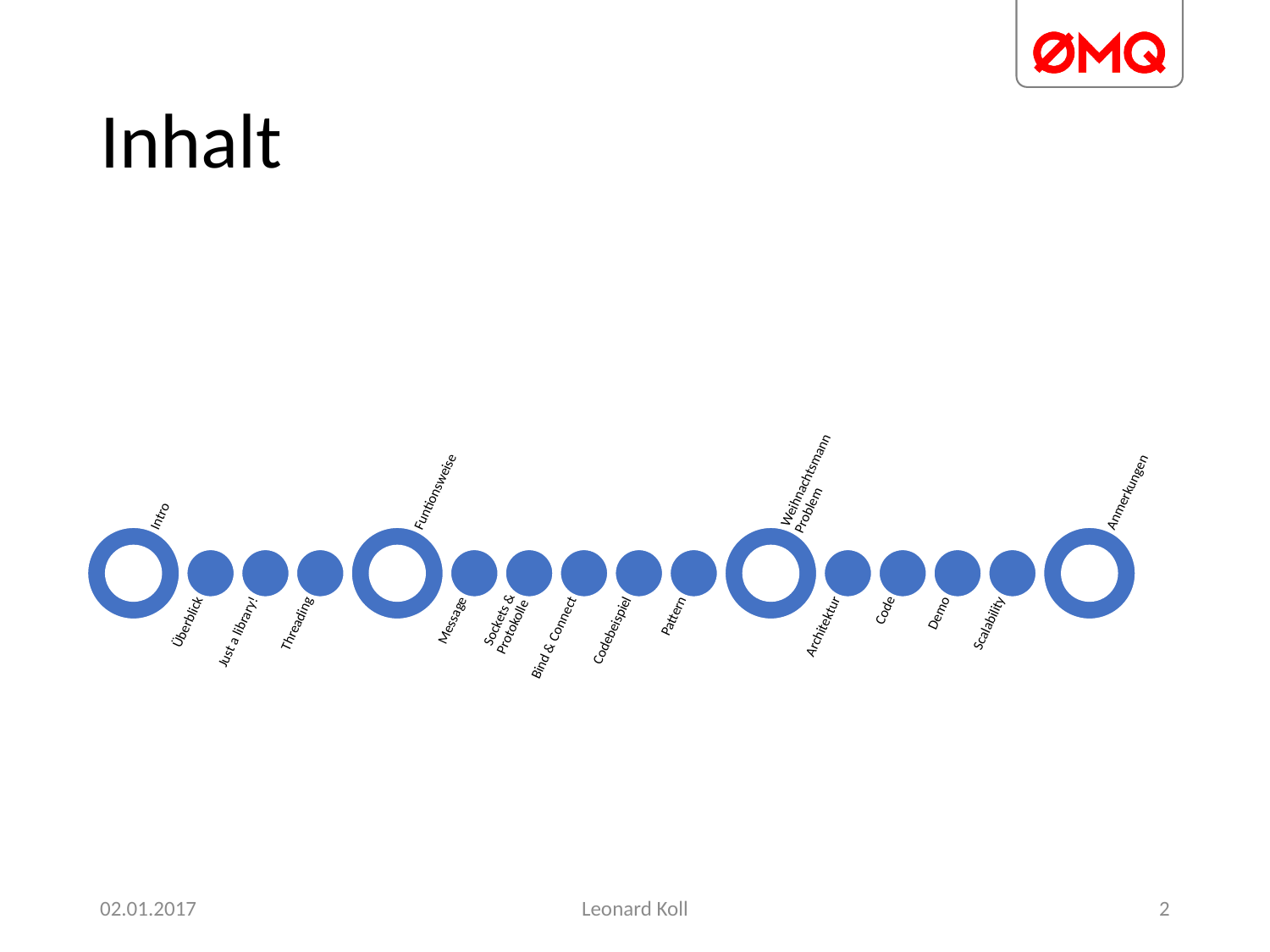

# Inhalt
Intro
Überblick
Just a library!
Threading
Funtionsweise
Message
Sockets & Protokolle
Bind & Connect
Codebeispiel
Pattern
Weihnachtsmann Problem
Architektur
Code
Demo
Scalability
Anmerkungen
02.01.2017
Leonard Koll
2